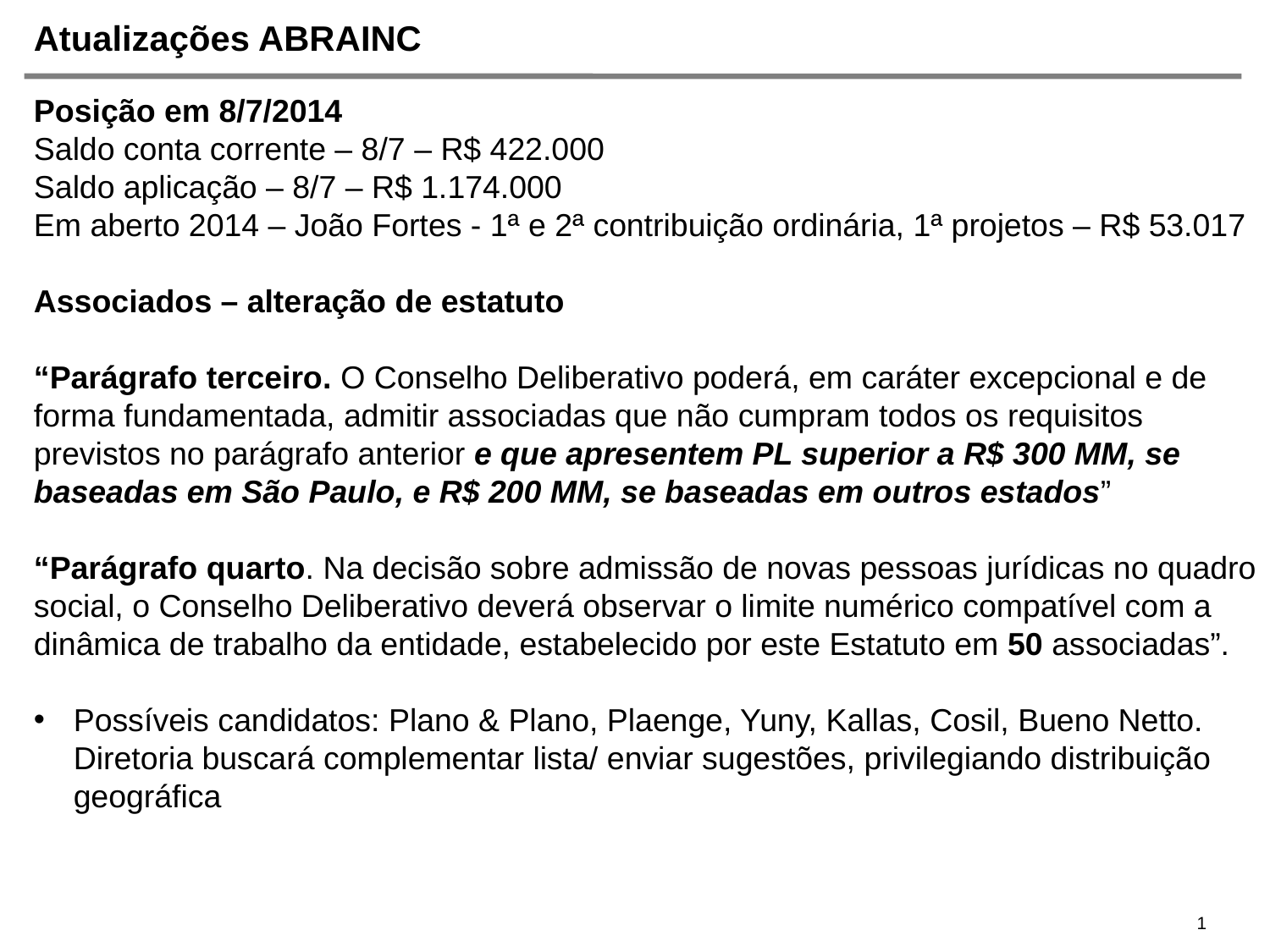

# Atualizações ABRAINC

Posição em 8/7/2014
Saldo conta corrente – 8/7 – R$ 422.000
Saldo aplicação – 8/7 – R$ 1.174.000
Em aberto 2014 – João Fortes - 1ª e 2ª contribuição ordinária, 1ª projetos – R$ 53.017

Associados – alteração de estatuto

“Parágrafo terceiro. O Conselho Deliberativo poderá, em caráter excepcional e de forma fundamentada, admitir associadas que não cumpram todos os requisitos previstos no parágrafo anterior e que apresentem PL superior a R$ 300 MM, se baseadas em São Paulo, e R$ 200 MM, se baseadas em outros estados”

“Parágrafo quarto. Na decisão sobre admissão de novas pessoas jurídicas no quadro social, o Conselho Deliberativo deverá observar o limite numérico compatível com a dinâmica de trabalho da entidade, estabelecido por este Estatuto em 50 associadas”.

Possíveis candidatos: Plano & Plano, Plaenge, Yuny, Kallas, Cosil, Bueno Netto. Diretoria buscará complementar lista/ enviar sugestões, privilegiando distribuição geográfica

1